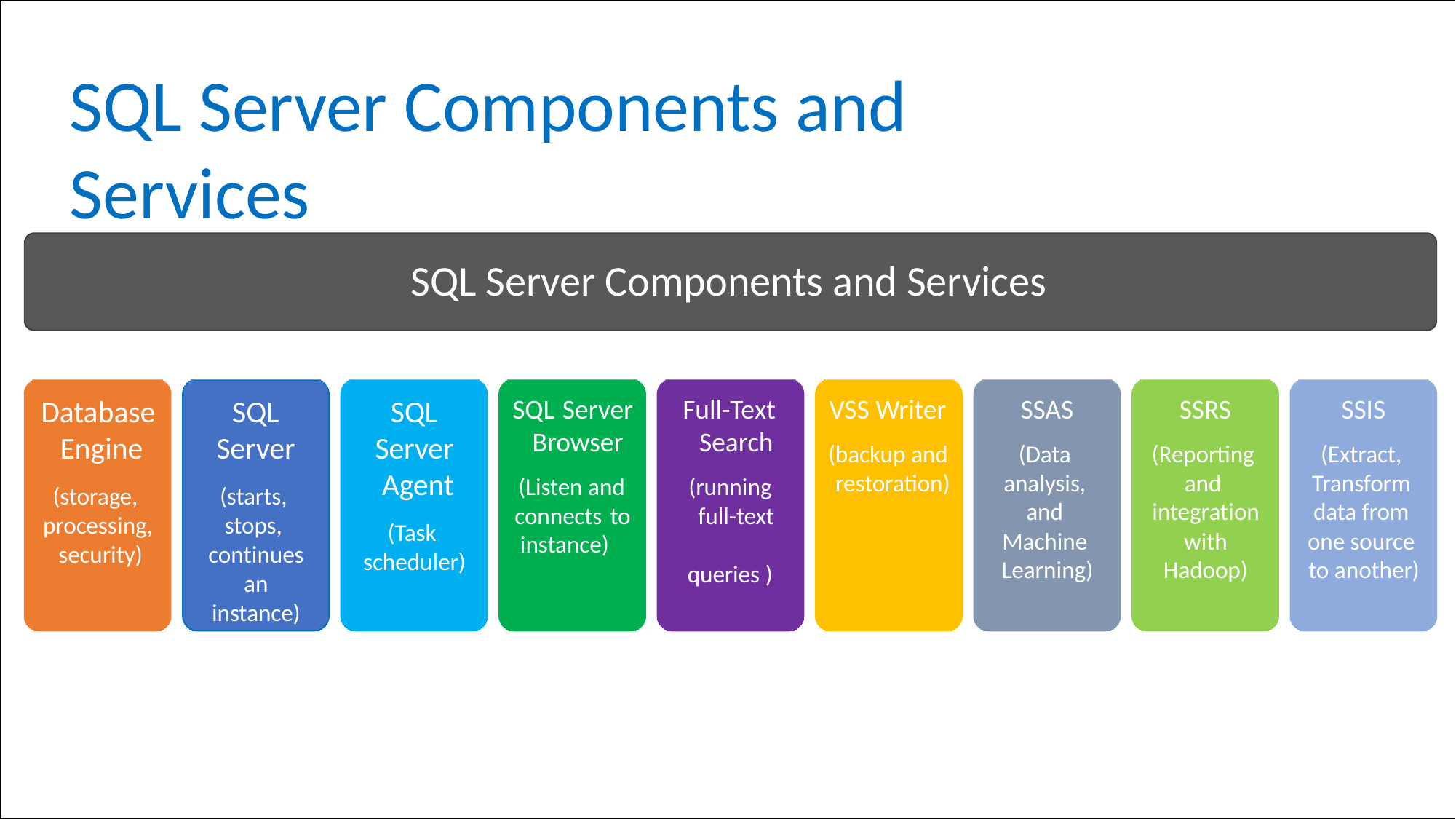

# SQL Server Components and Services

SQL Server Components and Services
VSS Writer
(backup and  restoration)
SSAS
(Data  analysis,  and  Machine  Learning)
SSRS
(Reporting  and  integration  with  Hadoop)
SSIS
(Extract,  Transform  data from  one source  to another)

SQL Server  Browser
(Listen and  connects to  instance)
Full-Text  Search
(running  full-text  queries )
Database  Engine
(storage,  processing,  security)
SQL
Server
(starts,  stops,  continues  an  instance)
SQL
Server  Agent
(Task  scheduler)